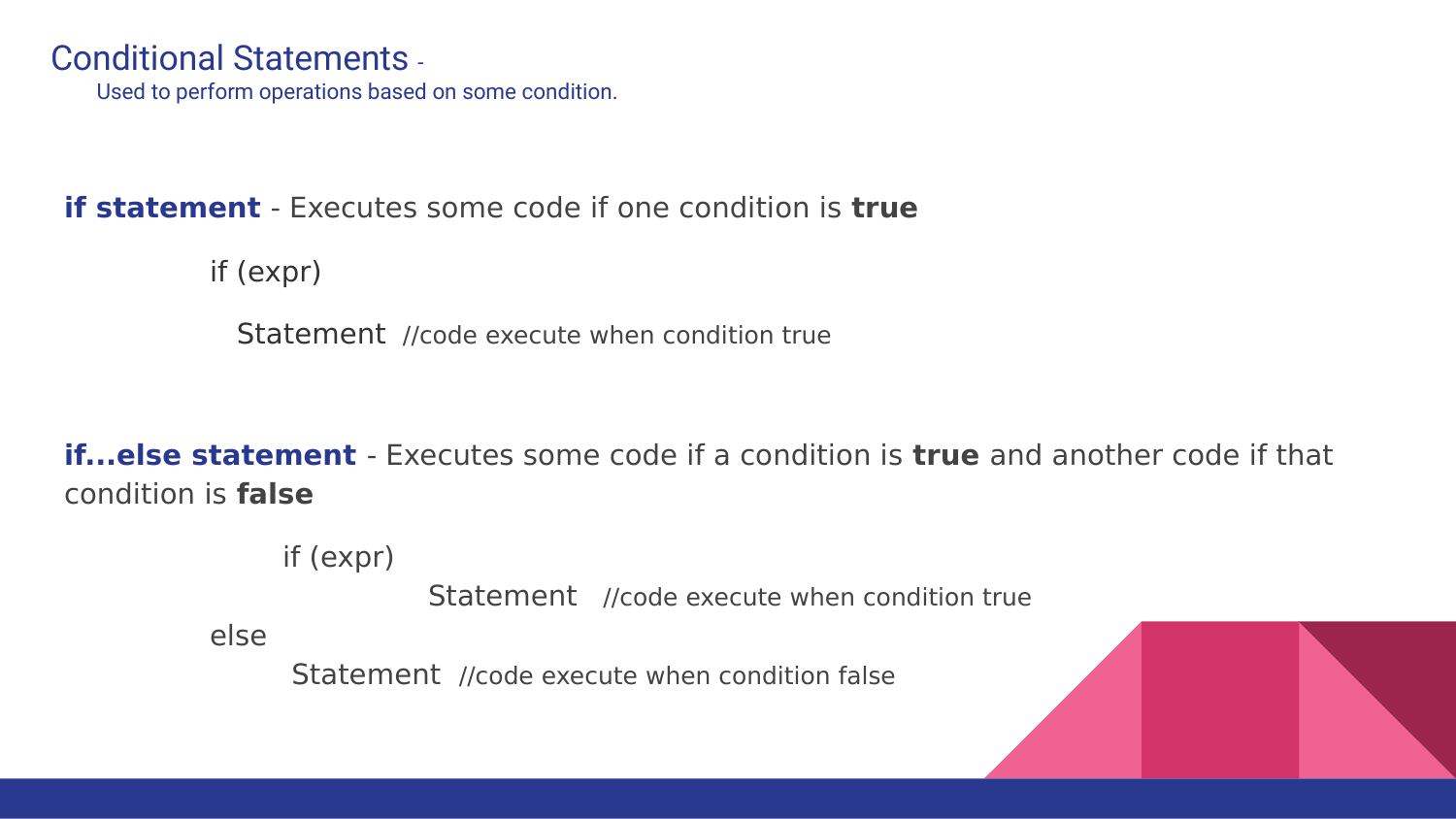

# Conditional Statements -
Used to perform operations based on some condition.
if statement - Executes some code if one condition is true
if (expr)
   Statement  //code execute when condition true

if...else statement - Executes some code if a condition is true and another code if that condition is false
	if (expr)
  		Statement   //code execute when condition true
else
 Statement  //code execute when condition false